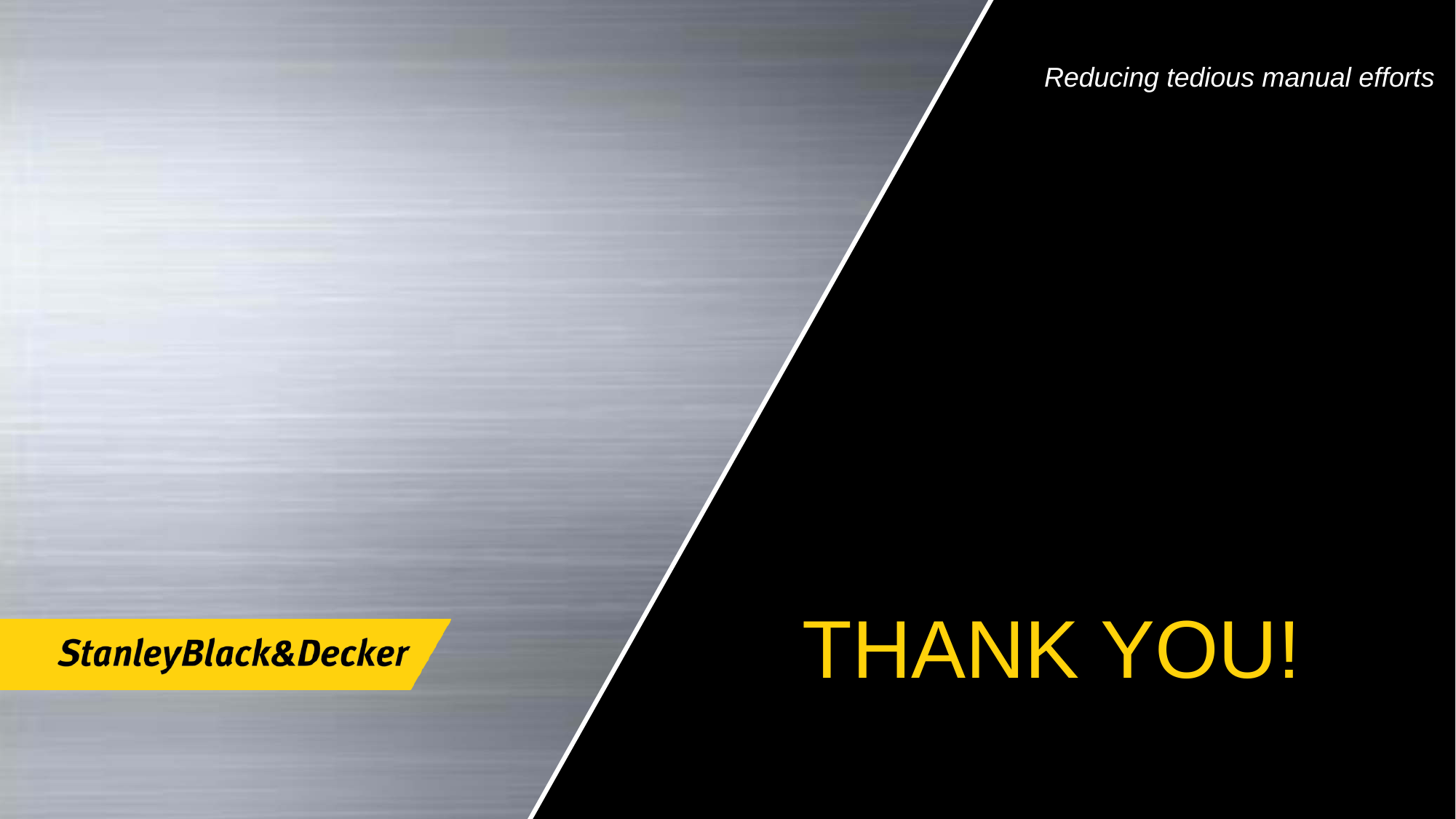

Reducing tedious manual efforts
# Thank you!